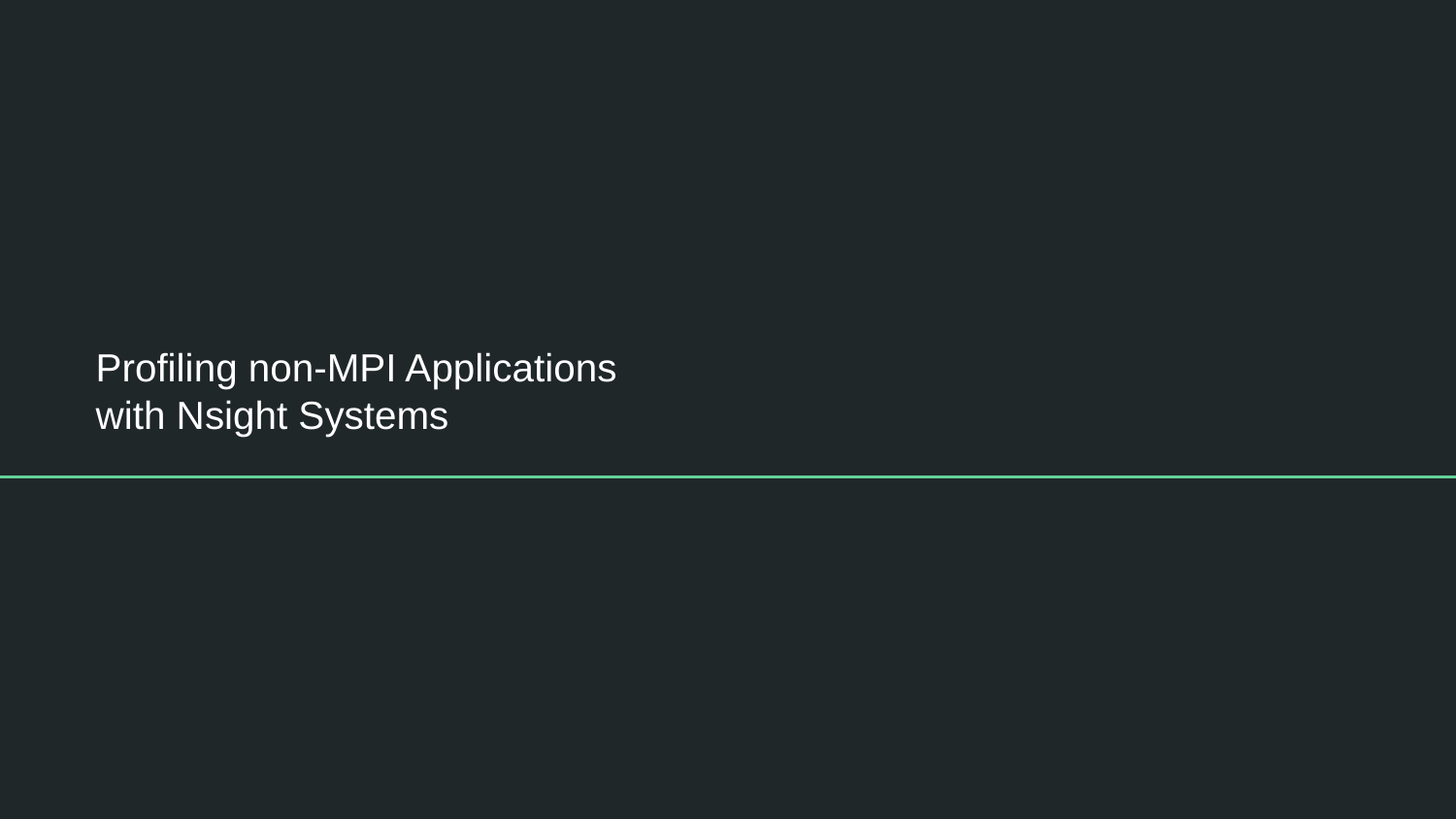

# Profiling non-MPI Applications
with Nsight Systems